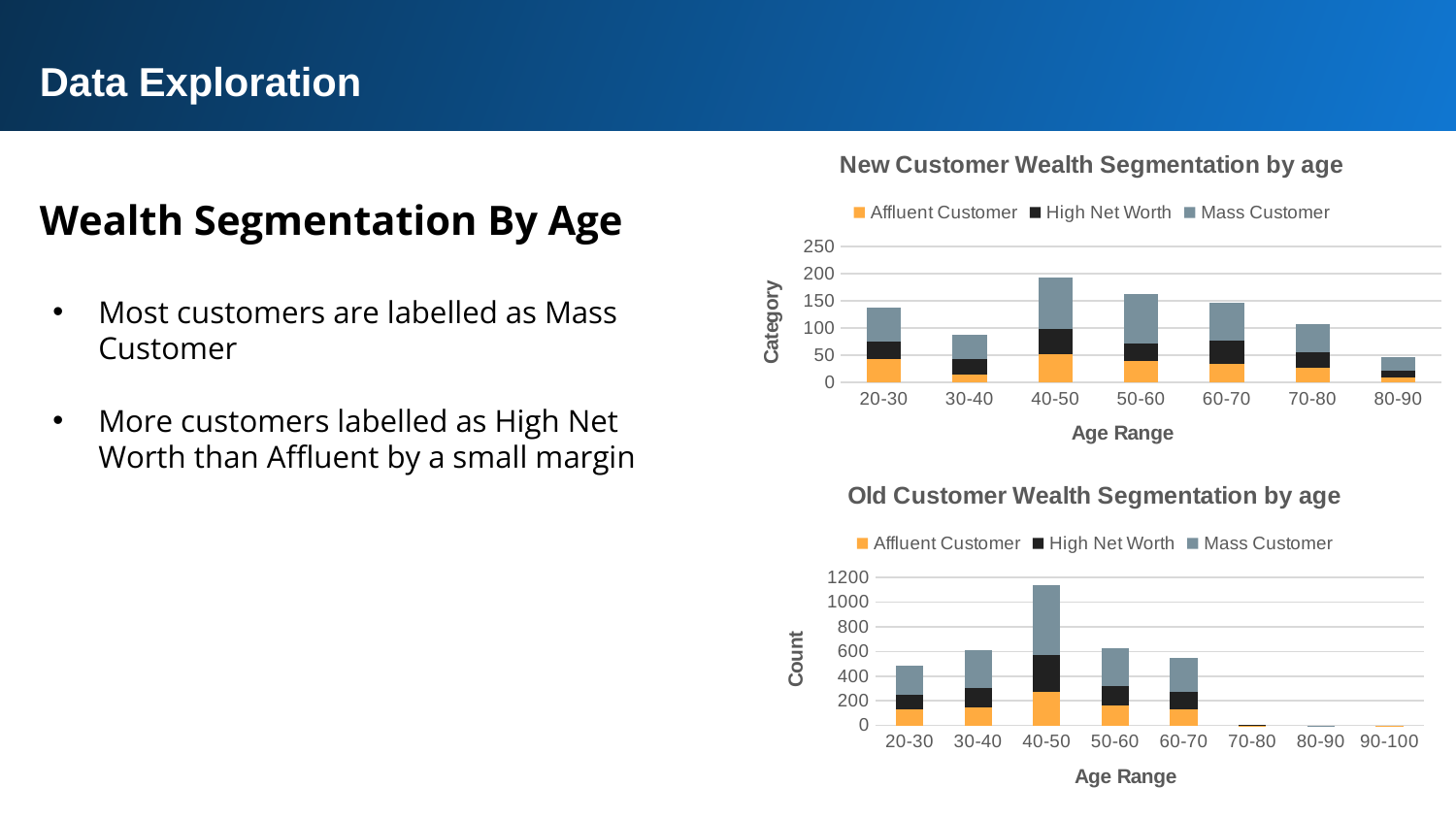

Data Exploration

### Chart: New Customer Wealth Segmentation by age

| Category | Affluent Customer | High Net Worth | Mass Customer |
|---|---|---|---|
| 20-30 | 42.0 | 32.0 | 64.0 |
| 30-40 | 14.0 | 28.0 | 46.0 |
| 40-50 | 51.0 | 47.0 | 94.0 |
| 50-60 | 39.0 | 32.0 | 91.0 |
| 60-70 | 34.0 | 43.0 | 69.0 |
| 70-80 | 26.0 | 29.0 | 51.0 |
| 80-90 | 9.0 | 12.0 | 25.0 |
Wealth Segmentation By Age
Most customers are labelled as Mass Customer

More customers labelled as High Net Worth than Affluent by a small margin

### Chart: Old Customer Wealth Segmentation by age

| Category | Affluent Customer | High Net Worth | Mass Customer |
|---|---|---|---|
| 20-30 | 133.0 | 117.0 | 234.0 |
| 30-40 | 146.0 | 160.0 | 305.0 |
| 40-50 | 271.0 | 298.0 | 569.0 |
| 50-60 | 163.0 | 156.0 | 308.0 |
| 60-70 | 134.0 | 139.0 | 276.0 |
| 70-80 | 1.0 | 1.0 | None |
| 80-90 | None | None | 1.0 |
| 90-100 | 1.0 | None | None |